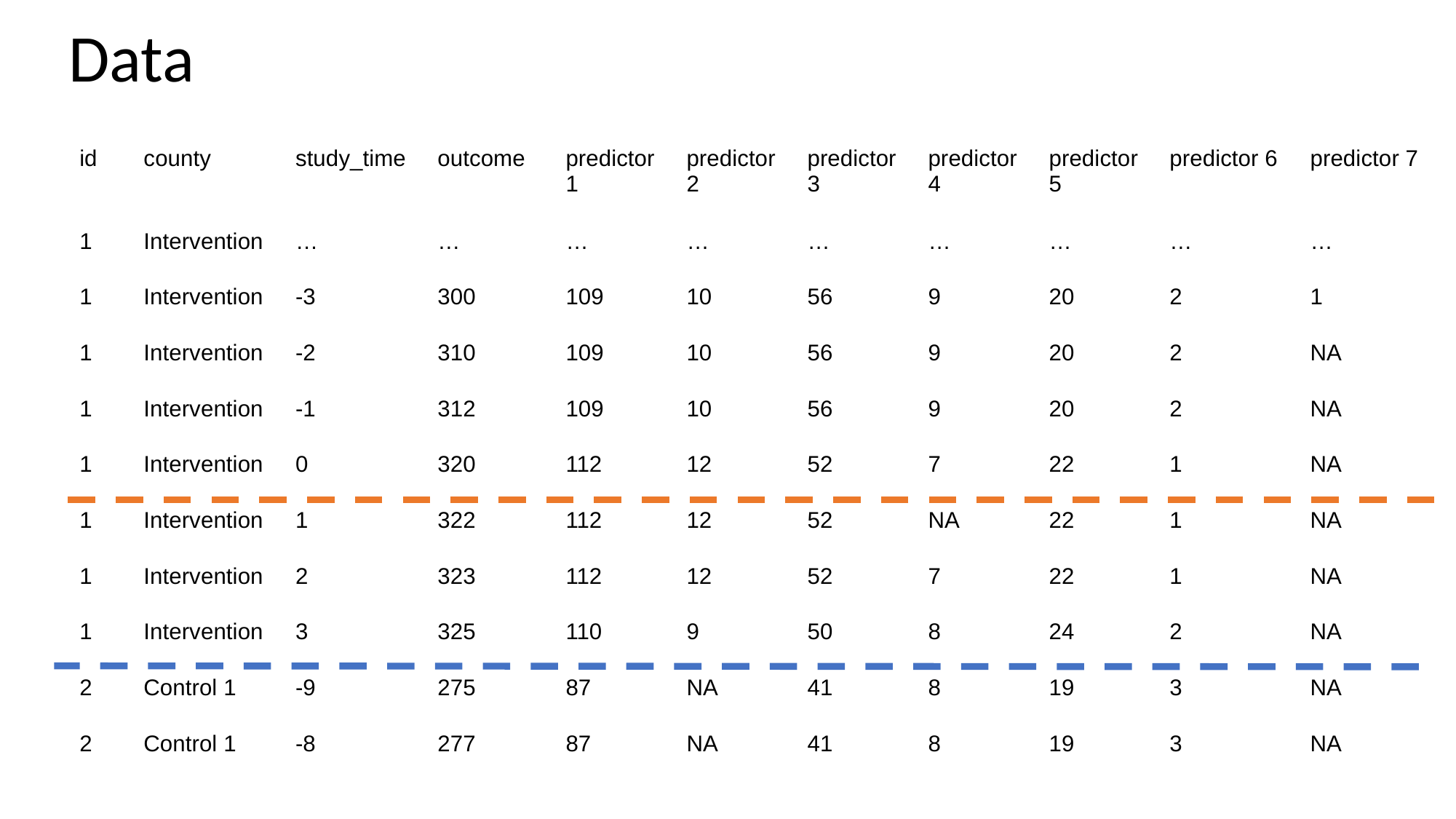

# Data
| id | county | study\_time | outcome | predictor 1 | predictor 2 | predictor 3 | predictor 4 | predictor 5 | predictor 6 | predictor 7 |
| --- | --- | --- | --- | --- | --- | --- | --- | --- | --- | --- |
| 1 | Intervention | … | … | … | … | … | … | … | … | … |
| 1 | Intervention | -3 | 300 | 109 | 10 | 56 | 9 | 20 | 2 | 1 |
| 1 | Intervention | -2 | 310 | 109 | 10 | 56 | 9 | 20 | 2 | NA |
| 1 | Intervention | -1 | 312 | 109 | 10 | 56 | 9 | 20 | 2 | NA |
| 1 | Intervention | 0 | 320 | 112 | 12 | 52 | 7 | 22 | 1 | NA |
| 1 | Intervention | 1 | 322 | 112 | 12 | 52 | NA | 22 | 1 | NA |
| 1 | Intervention | 2 | 323 | 112 | 12 | 52 | 7 | 22 | 1 | NA |
| 1 | Intervention | 3 | 325 | 110 | 9 | 50 | 8 | 24 | 2 | NA |
| 2 | Control 1 | -9 | 275 | 87 | NA | 41 | 8 | 19 | 3 | NA |
| 2 | Control 1 | -8 | 277 | 87 | NA | 41 | 8 | 19 | 3 | NA |